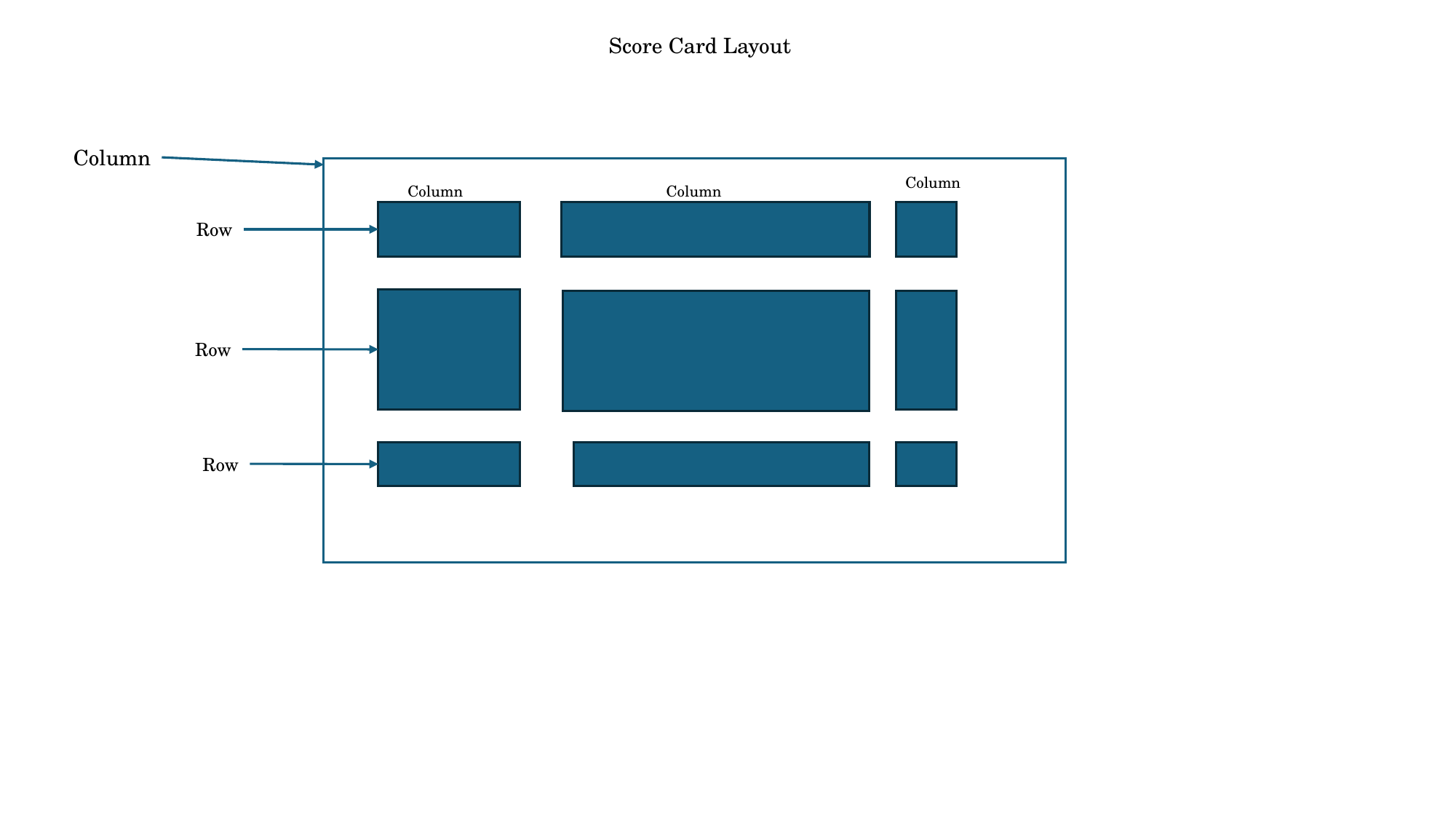

Score Card Layout
Column

Column
Column
Column

Row

Row

Row